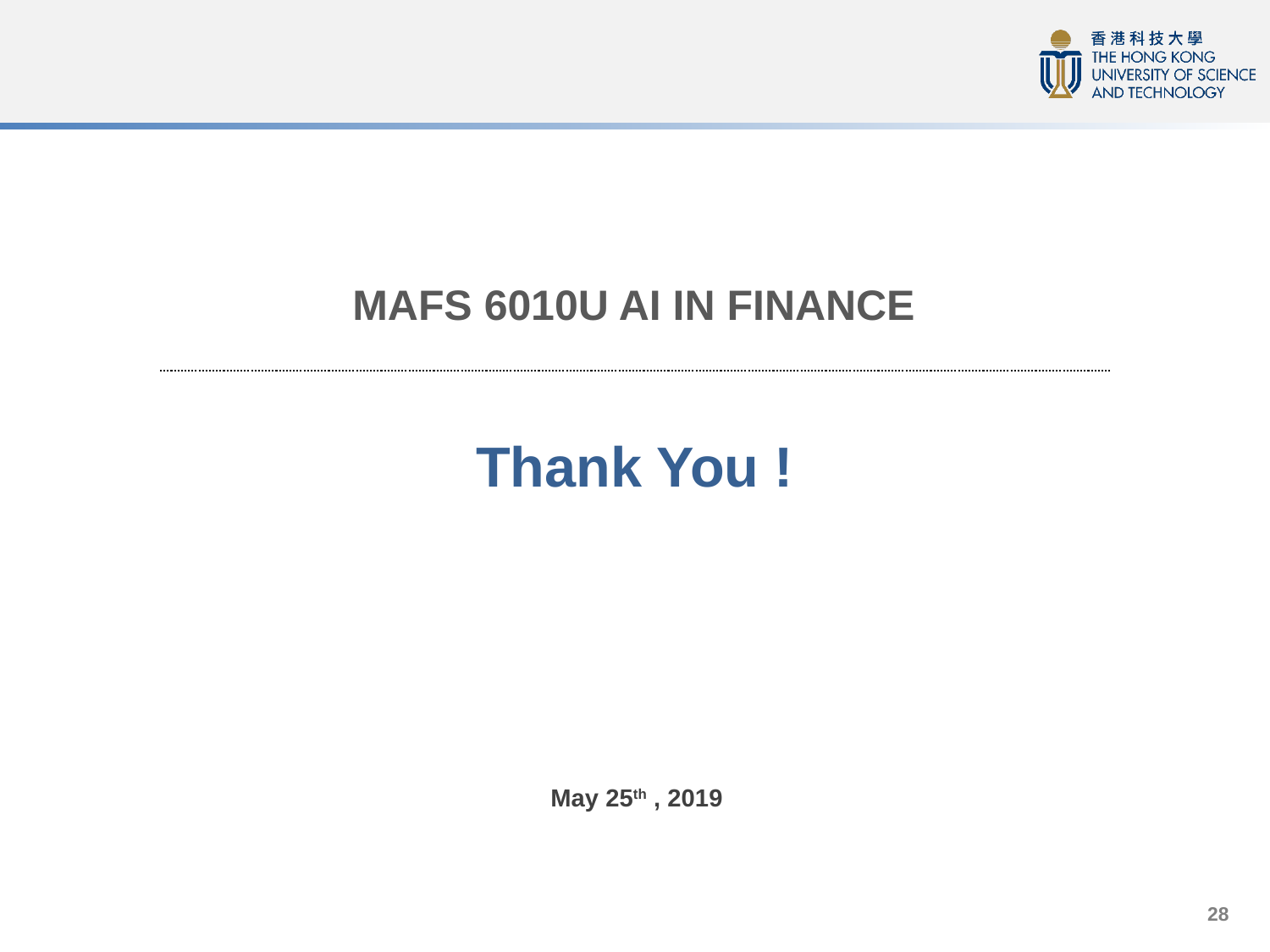

MAFS 6010U AI IN FINANCE
# Thank You !

May 25th , 2019